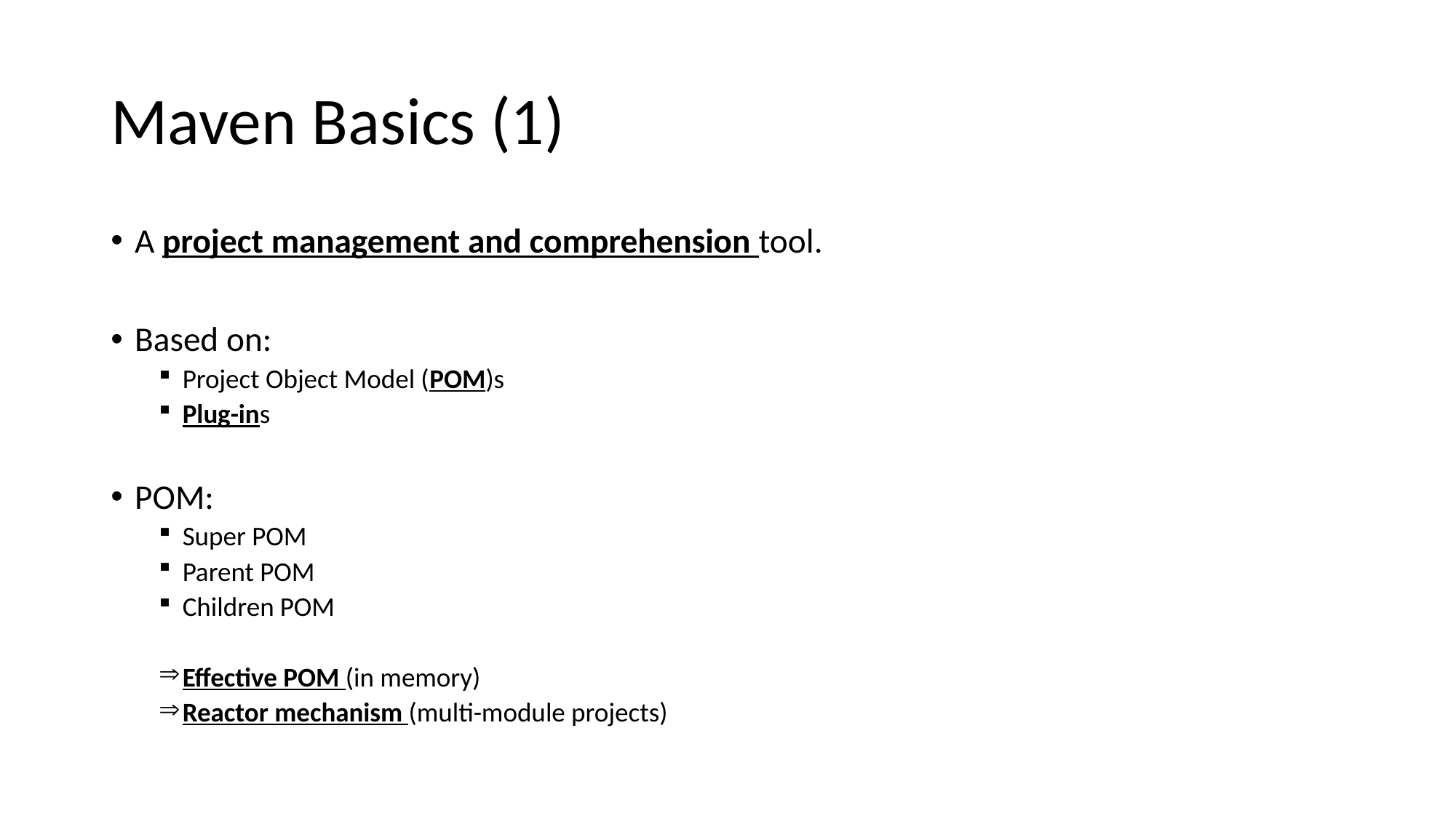

# Maven Basics (1)
A project management and comprehension tool.

Based on:
Project Object Model (POM)s
Plug-ins

POM:
Super POM
Parent POM
Children POM

Effective POM (in memory)
Reactor mechanism (multi-module projects)